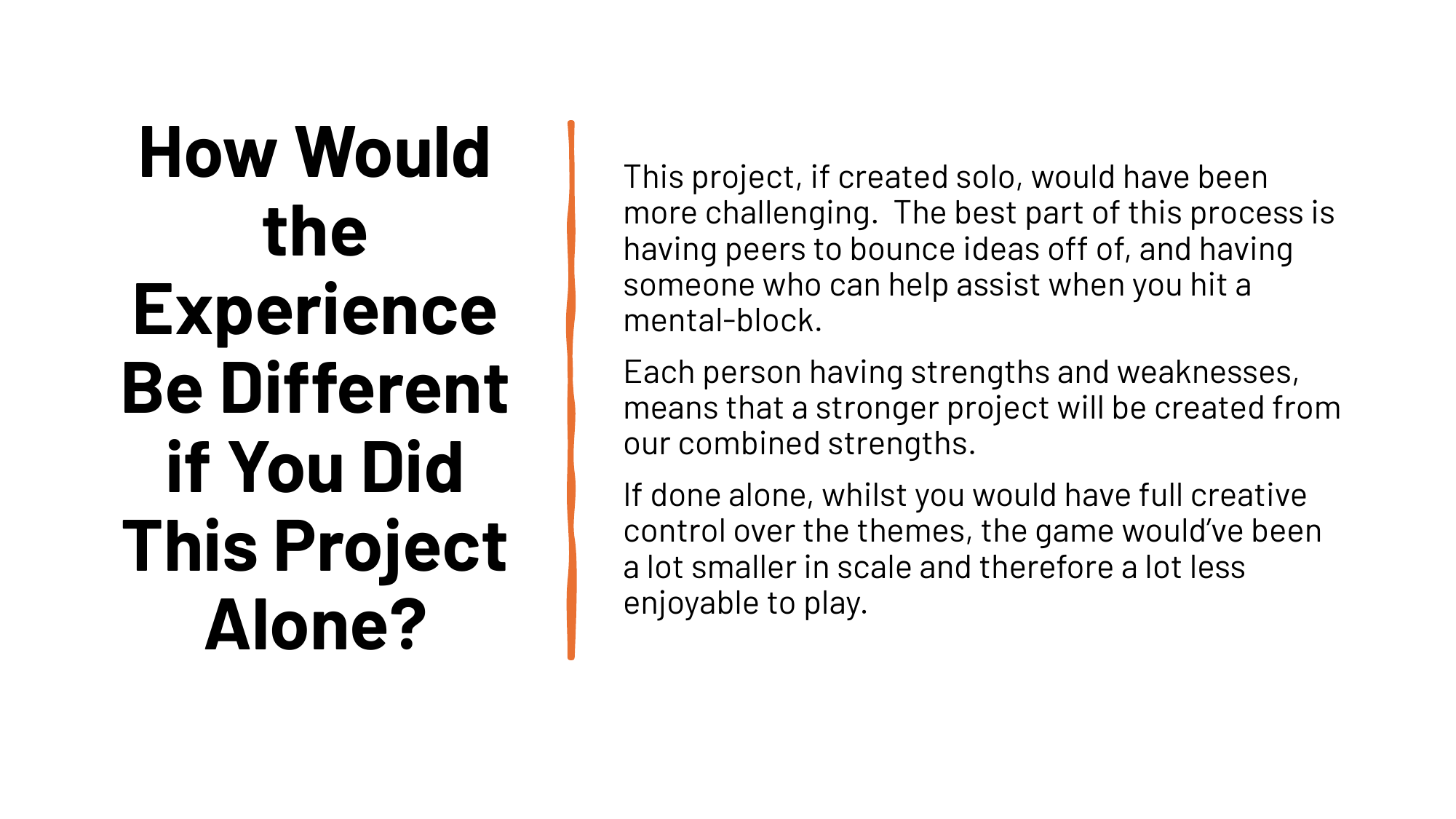

# How Would the Experience Be Different if You Did This Project Alone?
This project, if created solo, would have been more challenging.  The best part of this process is having peers to bounce ideas off of, and having someone who can help assist when you hit a mental-block.
Each person having strengths and weaknesses, means that a stronger project will be created from our combined strengths.
If done alone, whilst you would have full creative control over the themes, the game would’ve been a lot smaller in scale and therefore a lot less enjoyable to play.